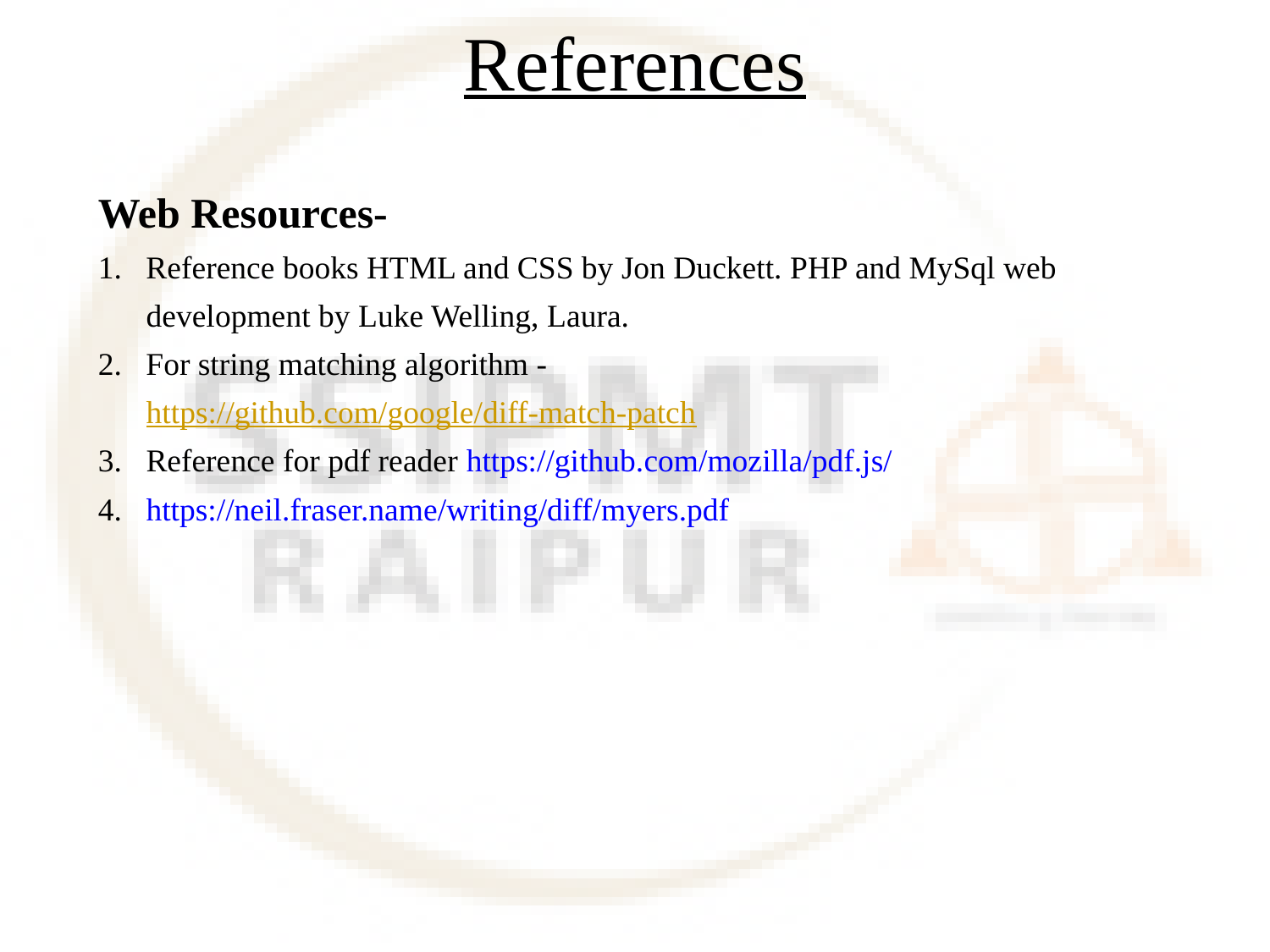

References
# Web Resources-
1.   Reference books HTML and CSS by Jon Duckett. PHP and MySql web
      development by Luke Welling, Laura.
2.   For string matching algorithm -
      https://github.com/google/diff-match-patch
3.   Reference for pdf reader https://github.com/mozilla/pdf.js/
4.   https://neil.fraser.name/writing/diff/myers.pdf